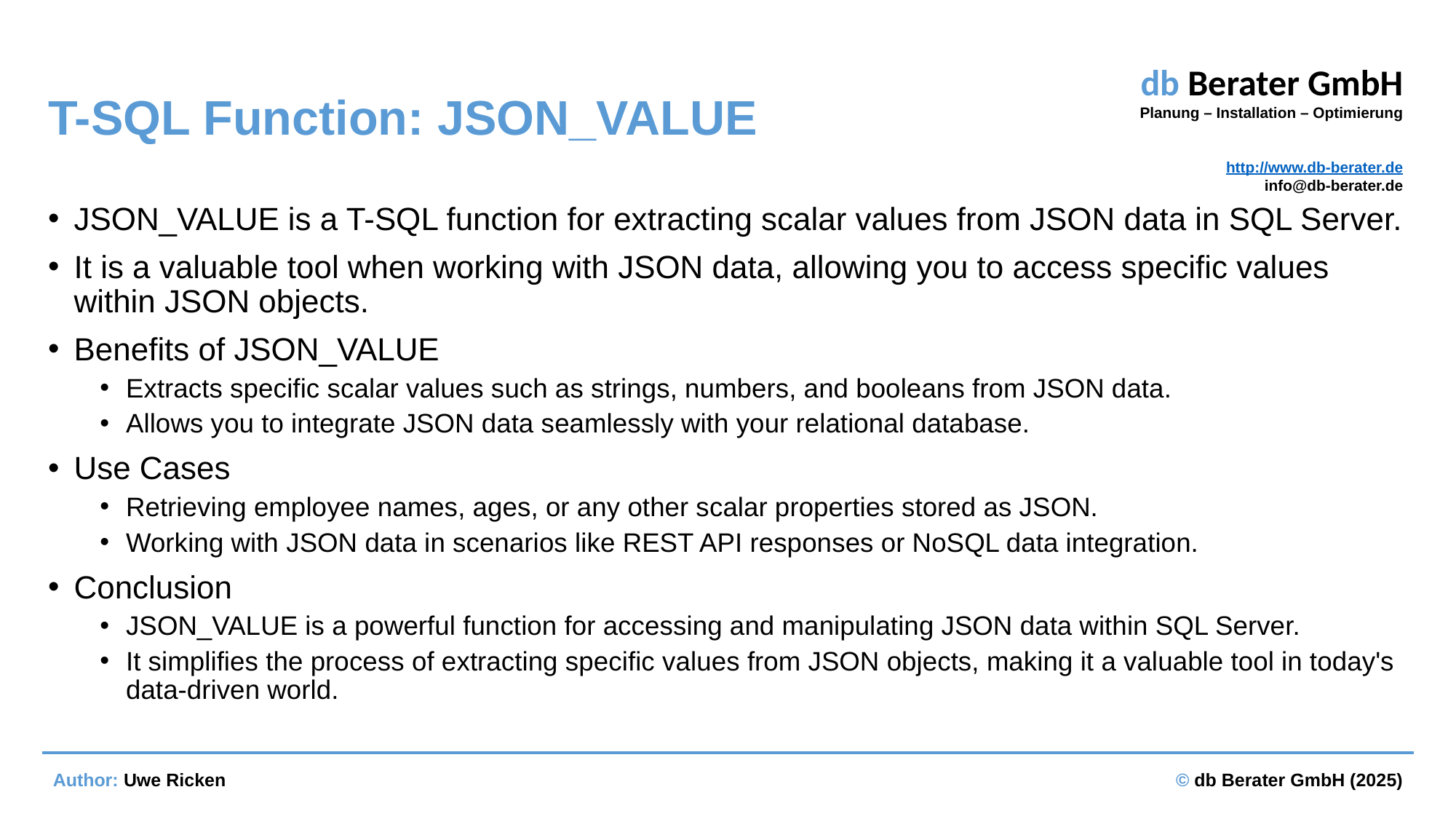

# T-SQL Function: JSON_VALUE
JSON_VALUE is a T-SQL function for extracting scalar values from JSON data in SQL Server.
It is a valuable tool when working with JSON data, allowing you to access specific values within JSON objects.
Benefits of JSON_VALUE
Extracts specific scalar values such as strings, numbers, and booleans from JSON data.
Allows you to integrate JSON data seamlessly with your relational database.
Use Cases
Retrieving employee names, ages, or any other scalar properties stored as JSON.
Working with JSON data in scenarios like REST API responses or NoSQL data integration.
Conclusion
JSON_VALUE is a powerful function for accessing and manipulating JSON data within SQL Server.
It simplifies the process of extracting specific values from JSON objects, making it a valuable tool in today's data-driven world.